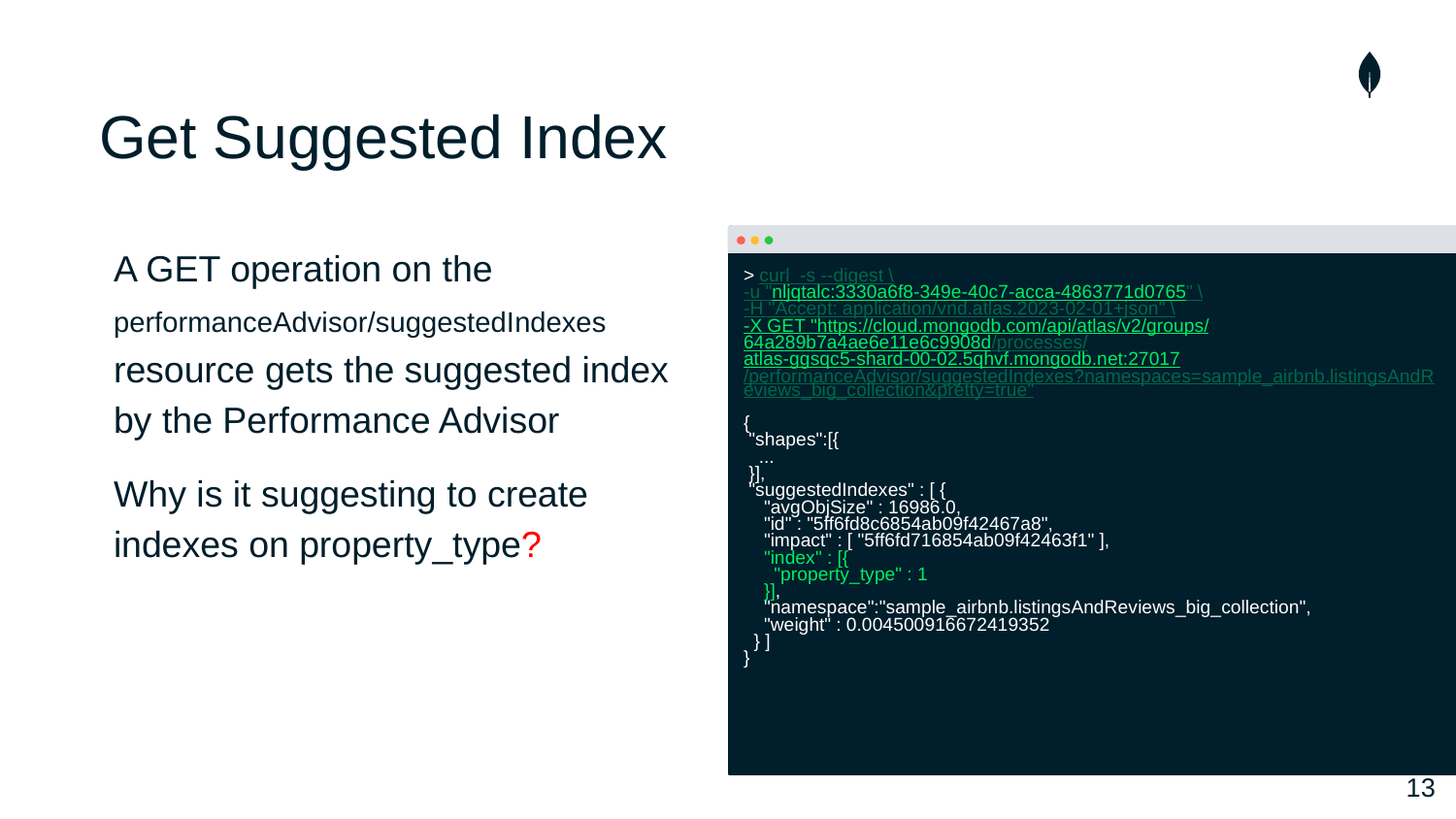

# Get Suggested Index
A GET operation on the performanceAdvisor/suggestedIndexes resource gets the suggested index by the Performance Advisor
Why is it suggesting to create indexes on property_type?
> curl  -s --digest \
-u "nljqtalc:3330a6f8-349e-40c7-acca-4863771d0765" \
-H "Accept: application/vnd.atlas.2023-02-01+json" \
-X GET "https://cloud.mongodb.com/api/atlas/v2/groups/64a289b7a4ae6e11e6c9908d/processes/atlas-ggsqc5-shard-00-02.5qhvf.mongodb.net:27017/performanceAdvisor/suggestedIndexes?namespaces=sample_airbnb.listingsAndReviews_big_collection&pretty=true"

{
 "shapes":[{
   ...
 }],
 "suggestedIndexes" : [ {
    "avgObjSize" : 16986.0,
    "id" : "5ff6fd8c6854ab09f42467a8",
    "impact" : [ "5ff6fd716854ab09f42463f1" ],
    "index" : [{
      "property_type" : 1
    }],
    "namespace":"sample_airbnb.listingsAndReviews_big_collection",
    "weight" : 0.004500916672419352
  } ]
}

13